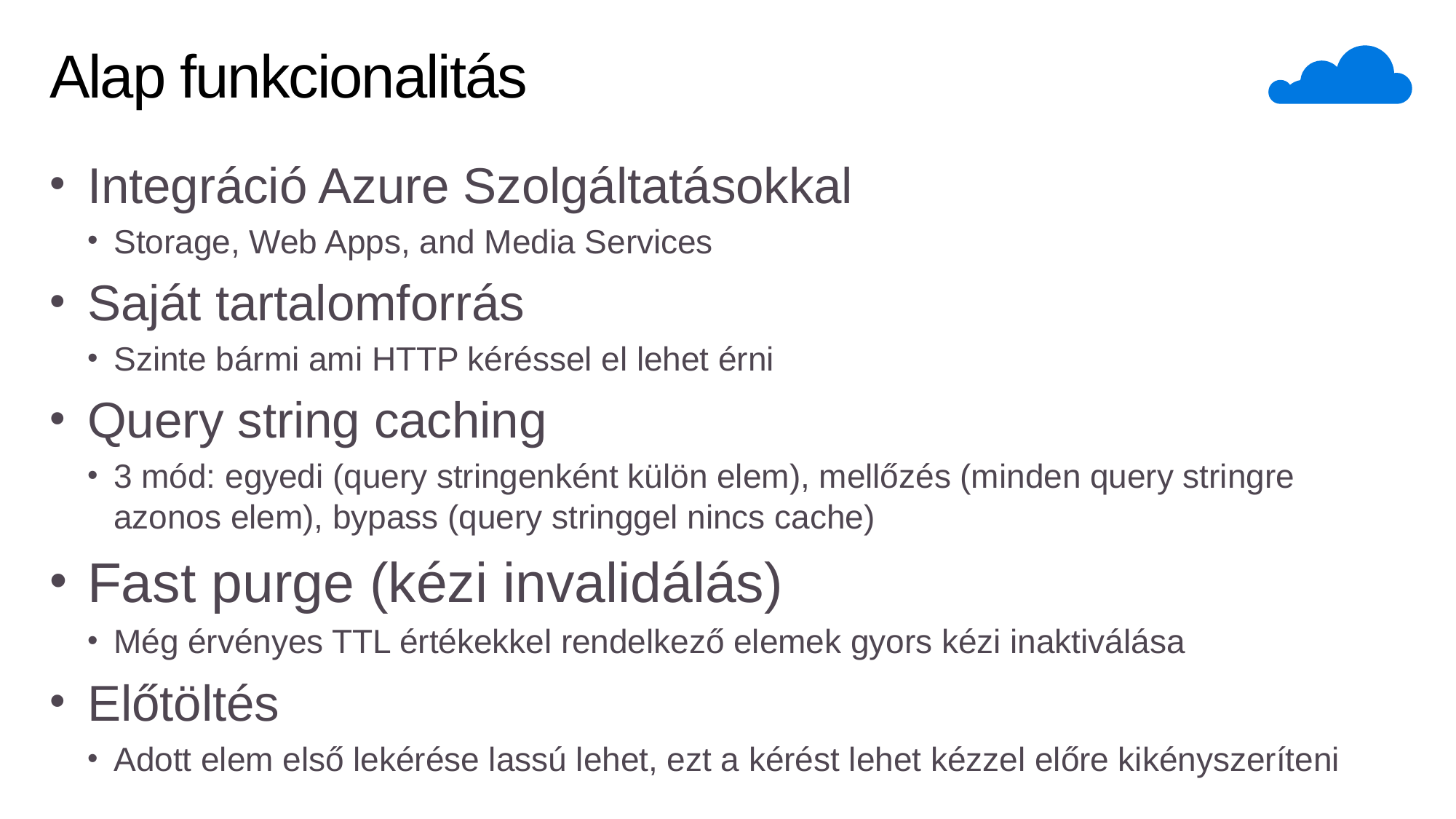

# Alap funkcionalitás
Integráció Azure Szolgáltatásokkal
Storage, Web Apps, and Media Services
Saját tartalomforrás
Szinte bármi ami HTTP kéréssel el lehet érni
Query string caching
3 mód: egyedi (query stringenként külön elem), mellőzés (minden query stringre azonos elem), bypass (query stringgel nincs cache)
Fast purge (kézi invalidálás)
Még érvényes TTL értékekkel rendelkező elemek gyors kézi inaktiválása
Előtöltés
Adott elem első lekérése lassú lehet, ezt a kérést lehet kézzel előre kikényszeríteni